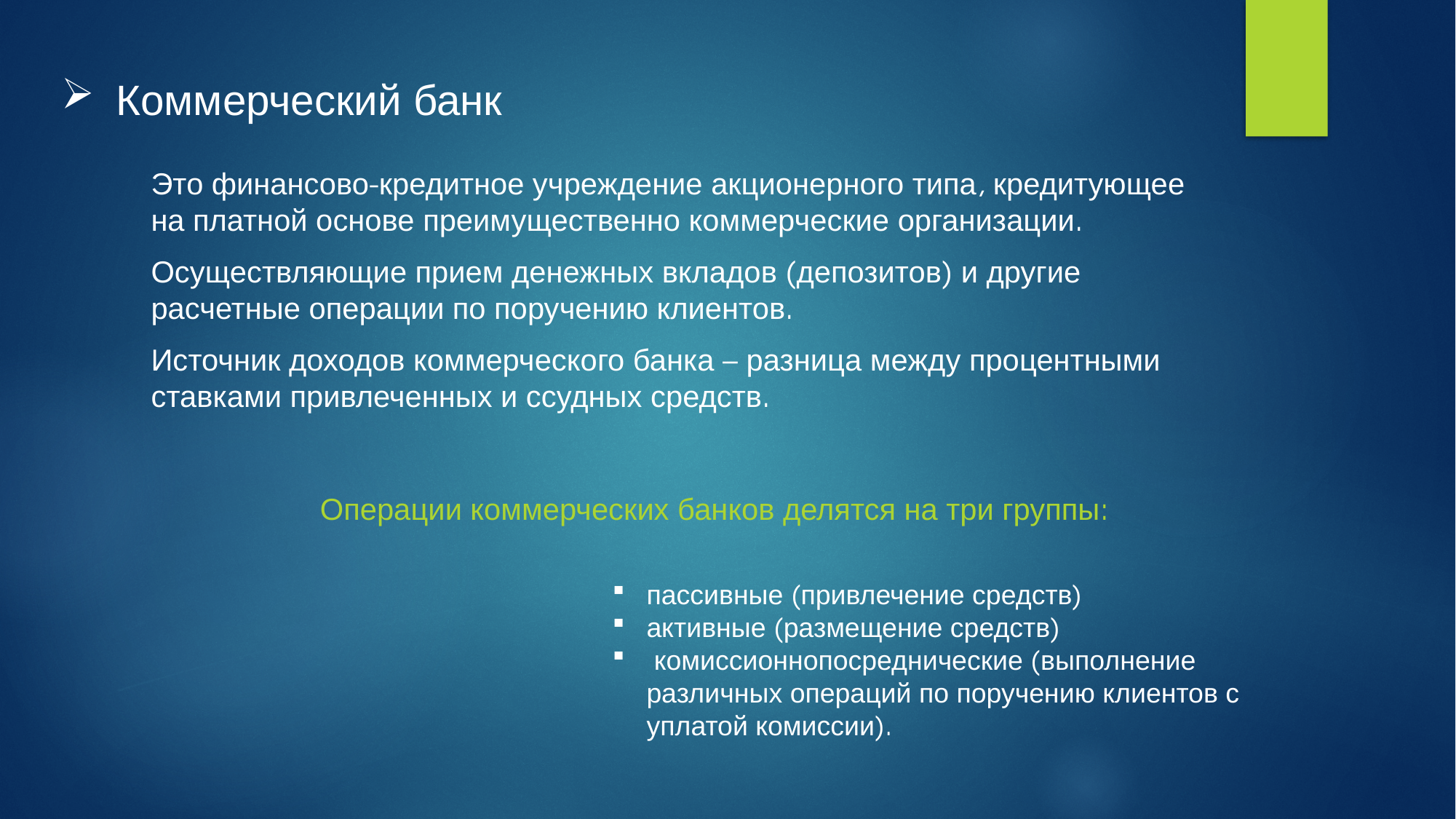

Коммерческий банк
Это финансово-кредитное учреждение акционерного типа, кредитующее на платной основе преимущественно коммерческие организации.
Осуществляющие прием денежных вкладов (депозитов) и другие расчетные операции по поручению клиентов.
Источник доходов коммерческого банка – разница между процентными ставками привлеченных и ссудных средств.
Операции коммерческих банков делятся на три группы:
пассивные (привлечение средств)
активные (размещение средств)
 комиссионнопосреднические (выполнение различных операций по поручению клиентов с уплатой комиссии).